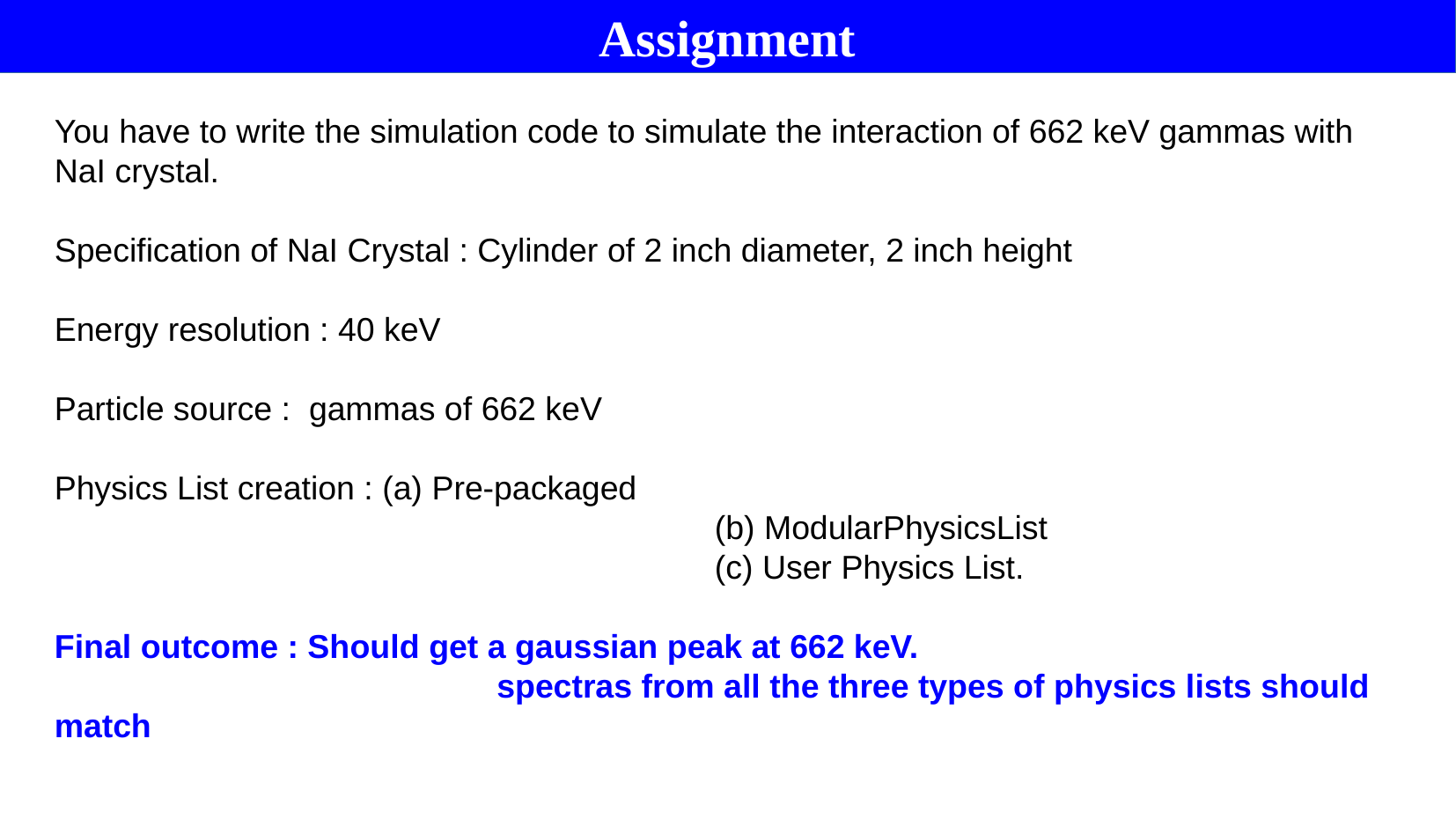

Assignment
You have to write the simulation code to simulate the interaction of 662 keV gammas with NaI crystal.

Specification of NaI Crystal : Cylinder of 2 inch diameter, 2 inch height

Energy resolution : 40 keV

Particle source :  gammas of 662 keV

Physics List creation : (a) Pre-packaged
					(b) ModularPhysicsList
					(c) User Physics List.

Final outcome : Should get a gaussian peak at 662 keV.
			     spectras from all the three types of physics lists should match